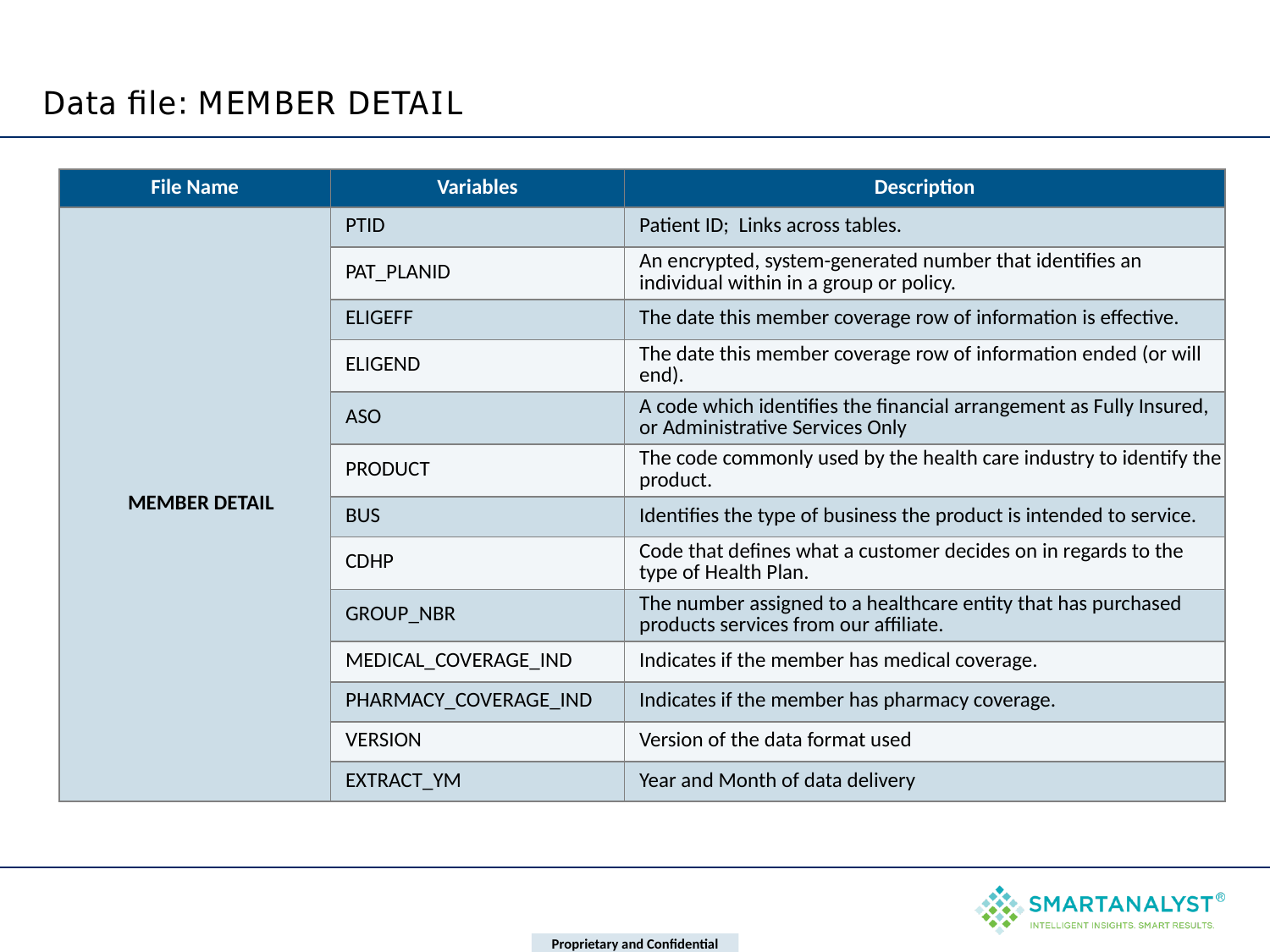

# Data file: MEMBER DETAIL
| File Name | Variables | Description |
| --- | --- | --- |
| MEMBER DETAIL | PTID | Patient ID; Links across tables. |
|  | PAT\_PLANID | An encrypted, system-generated number that identifies an individual within in a group or policy. |
|  | ELIGEFF | The date this member coverage row of information is effective. |
|  | ELIGEND | The date this member coverage row of information ended (or will end). |
|  | ASO | A code which identifies the financial arrangement as Fully Insured, or Administrative Services Only |
|  | PRODUCT | The code commonly used by the health care industry to identify the product. |
|  | BUS | Identifies the type of business the product is intended to service. |
|  | CDHP | Code that defines what a customer decides on in regards to the type of Health Plan. |
|  | GROUP\_NBR | The number assigned to a healthcare entity that has purchased products services from our affiliate. |
|  | MEDICAL\_COVERAGE\_IND | Indicates if the member has medical coverage. |
|  | PHARMACY\_COVERAGE\_IND | Indicates if the member has pharmacy coverage. |
|  | VERSION | Version of the data format used |
|  | EXTRACT\_YM | Year and Month of data delivery |